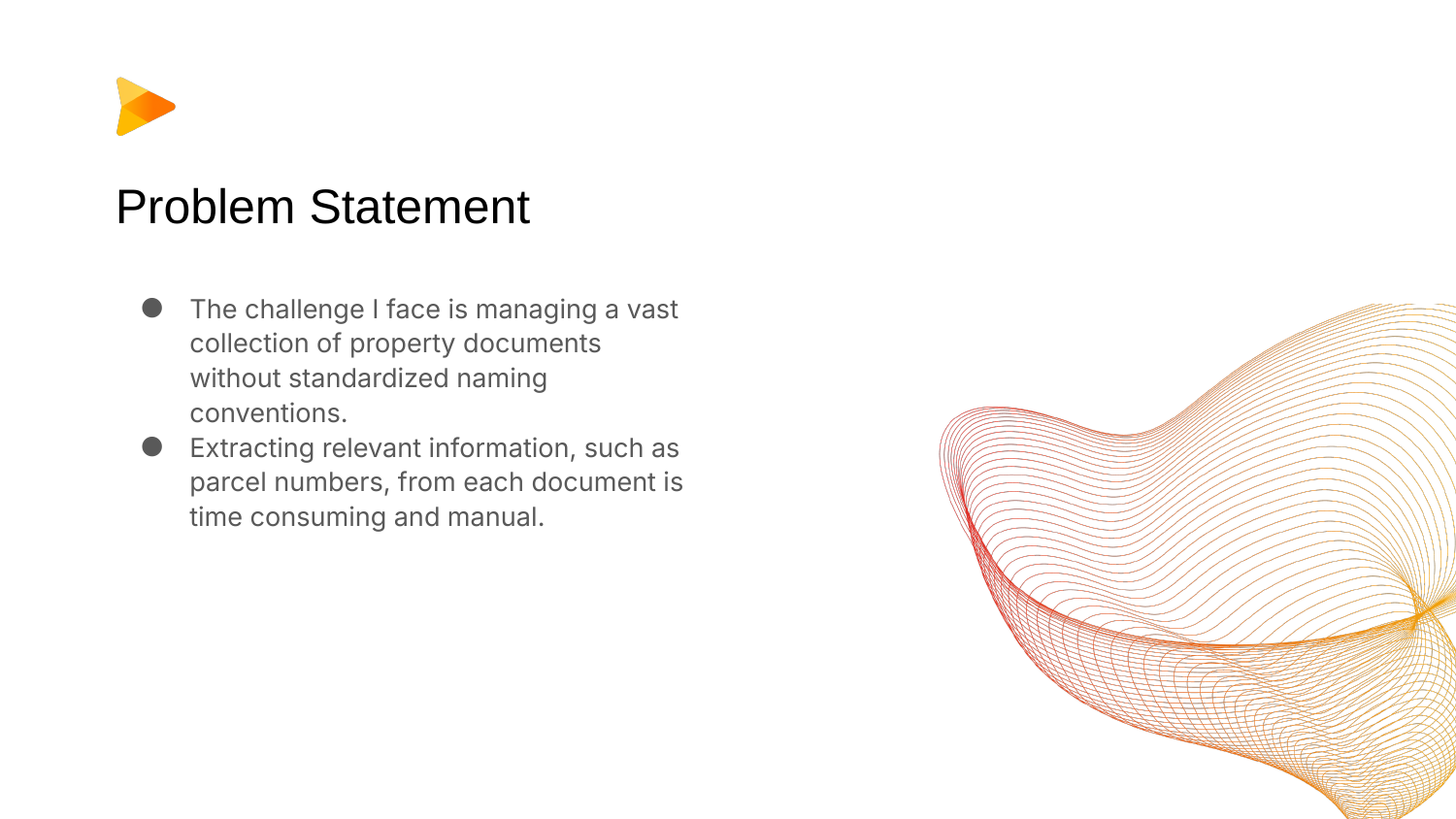

# Problem Statement
The challenge I face is managing a vast collection of property documents without standardized naming conventions.
Extracting relevant information, such as parcel numbers, from each document is time consuming and manual.